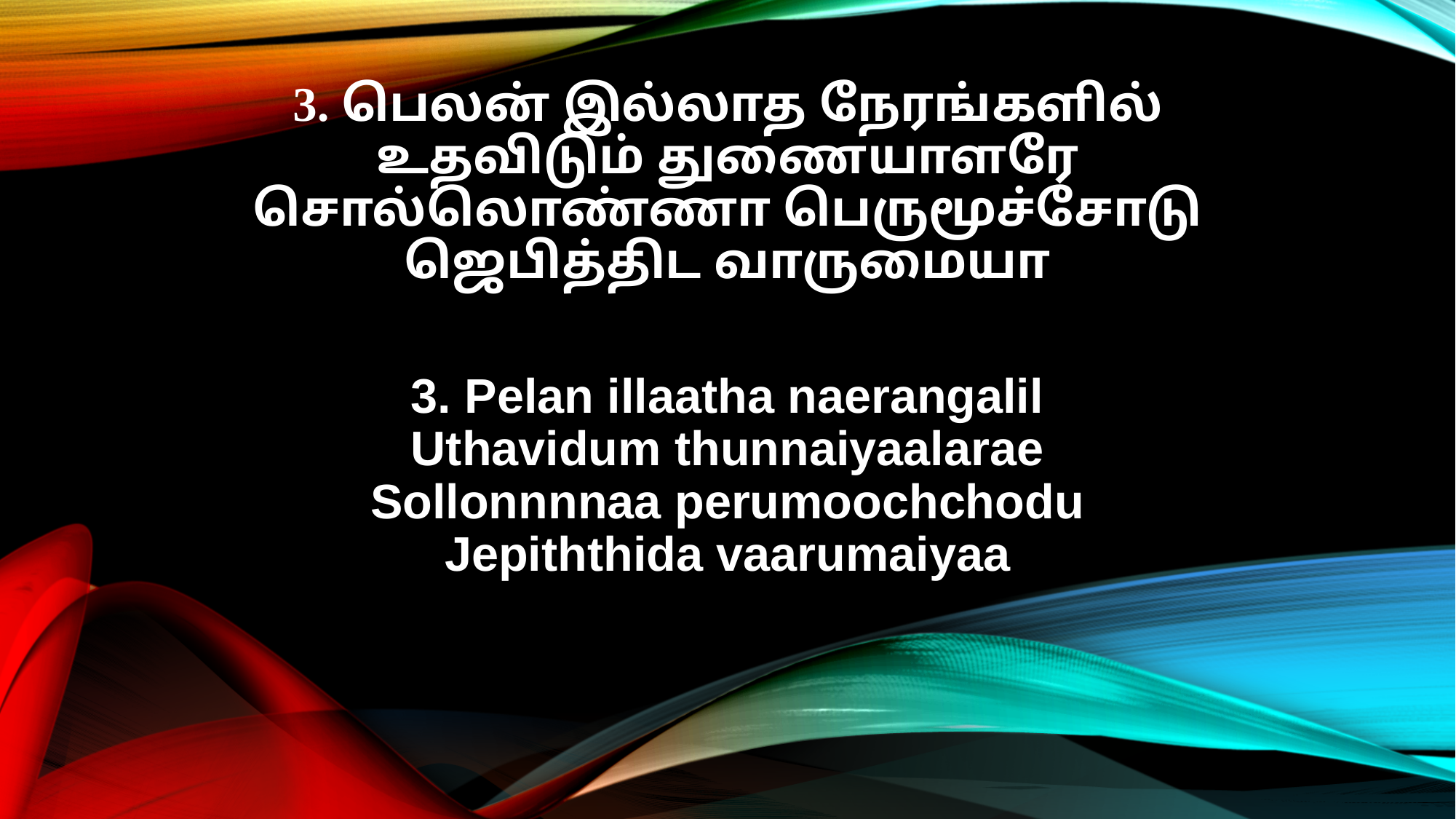

3. பெலன் இல்லாத நேரங்களில்
உதவிடும் துணையாளரே
சொல்லொண்ணா பெருமூச்சோடு
ஜெபித்திட வாருமையா

3. Pelan illaatha naerangalil
Uthavidum thunnaiyaalarae
Sollonnnnaa perumoochchodu
Jepiththida vaarumaiyaa